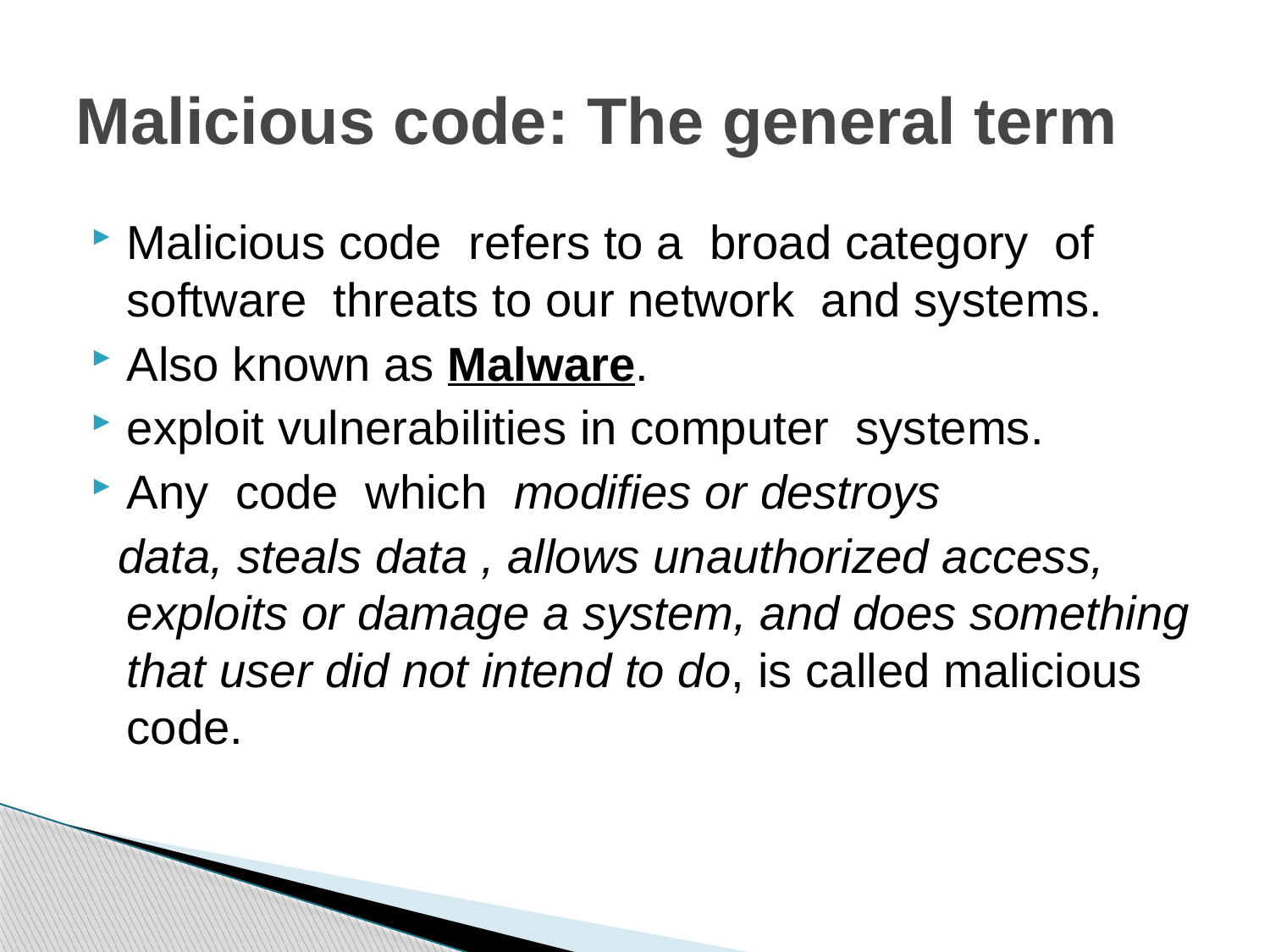

# Malicious code: The general term
Malicious code  refers to a  broad category  of software  threats to our network  and systems.
Also known as Malware.
exploit vulnerabilities in computer  systems.
Any  code  which  modifies or destroys
  data, steals data , allows unauthorized access, exploits or damage a system, and does something that user did not intend to do, is called malicious code.